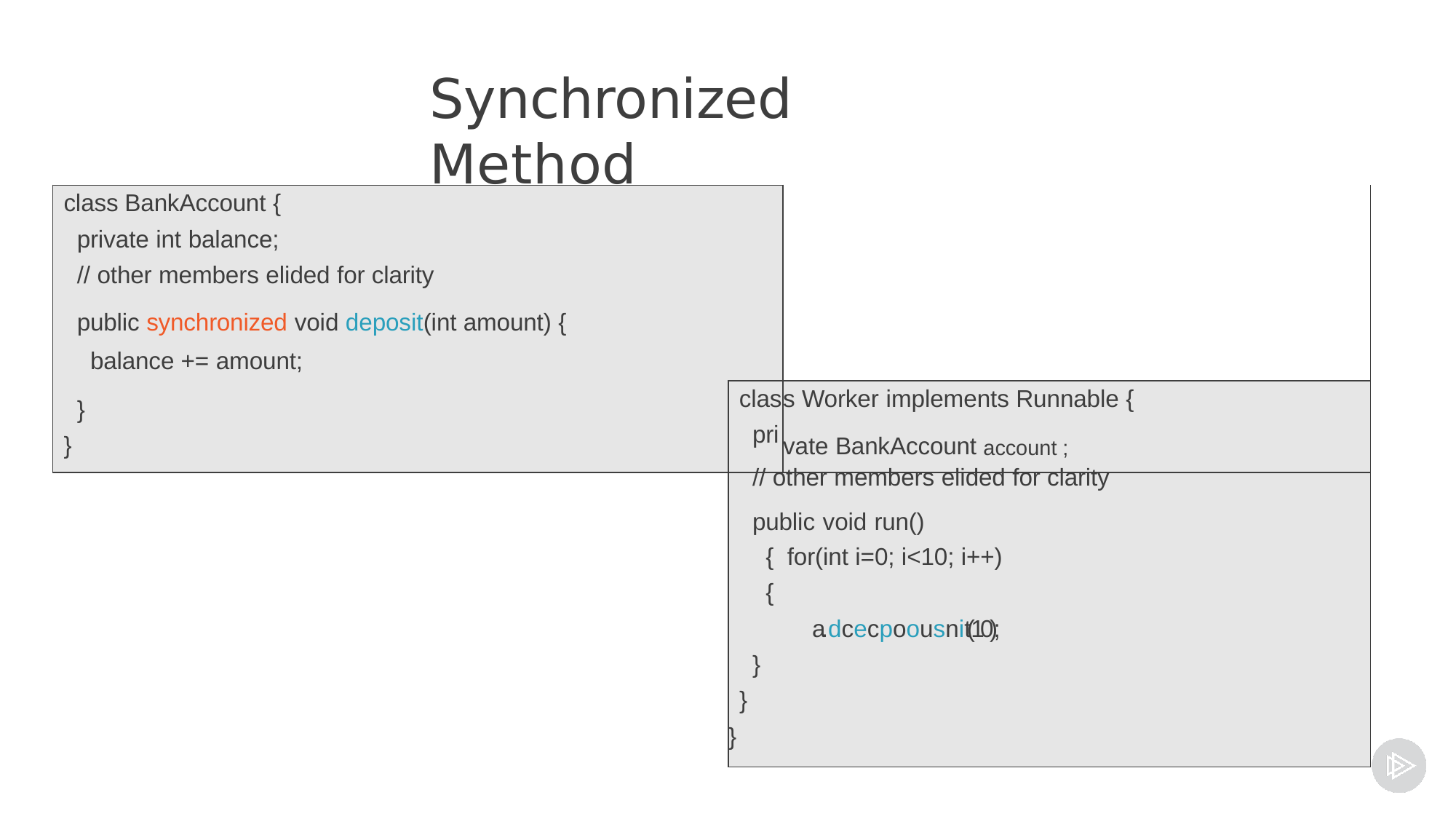

# Synchronized Method
| class BankAccount { private int balance; // other members elided for clarity public synchronized void deposit(int amount) { balance += amount; |  |  |
| --- | --- | --- |
| } } | clas pri | s Worker implements Runnable { vate BankAccount account ; |
|  | // other members elided for clarity public void run() { for(int i=0; i<10; i++) { a.dcecpoousnit(10); } } } |  |
32